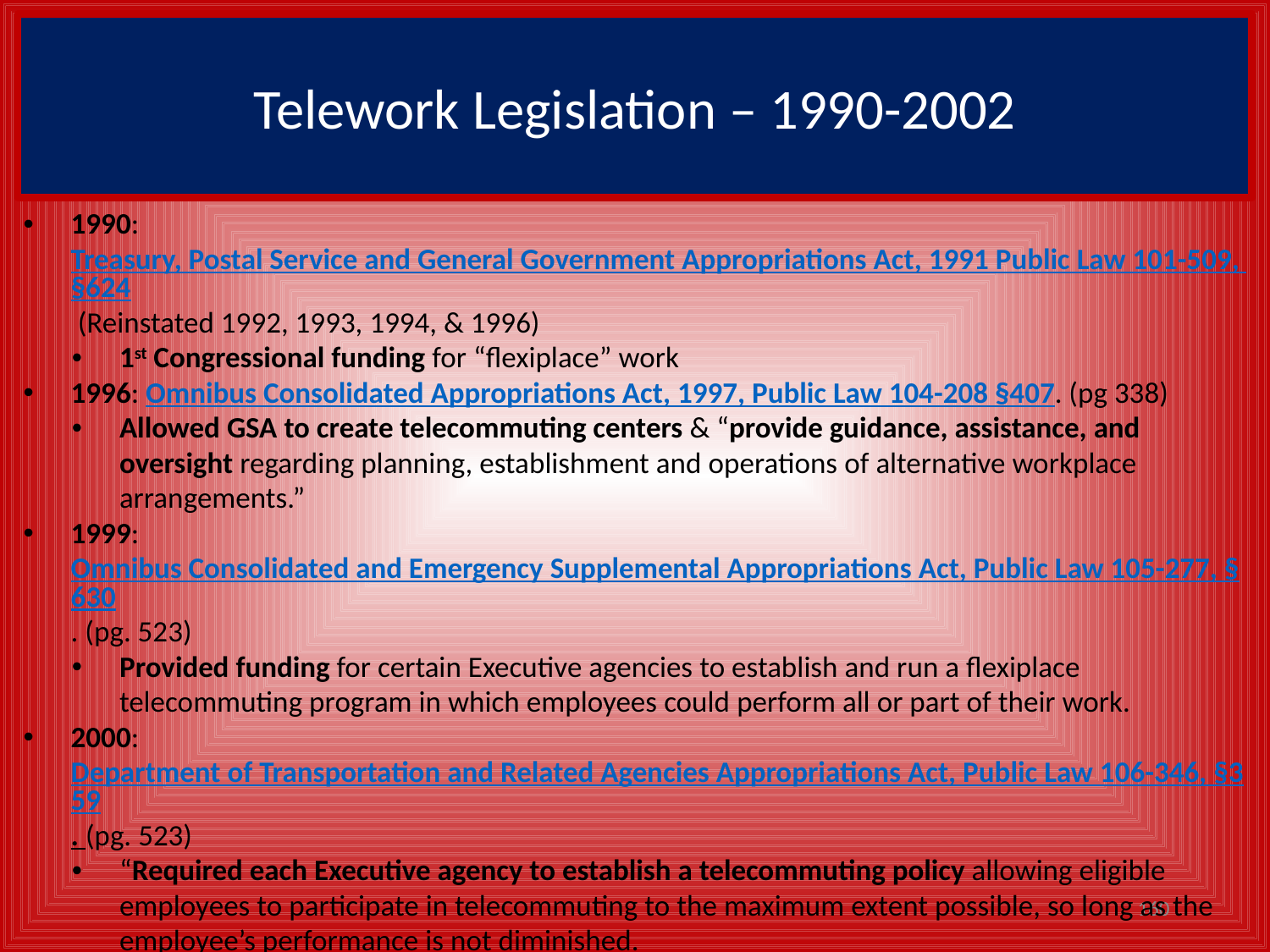

# Telework Legislation – 1990-2002
1990:  Treasury, Postal Service and General Government Appropriations Act, 1991 Public Law 101-509, §624 (Reinstated 1992, 1993, 1994, & 1996)
1st Congressional funding for “flexiplace” work
1996: Omnibus Consolidated Appropriations Act, 1997, Public Law 104-208 §407. (pg 338)
Allowed GSA to create telecommuting centers & “provide guidance, assistance, and oversight regarding planning, establishment and operations of alternative workplace arrangements.”
1999: Omnibus Consolidated and Emergency Supplemental Appropriations Act, Public Law 105-277, §630. (pg. 523)
Provided funding for certain Executive agencies to establish and run a flexiplace telecommuting program in which employees could perform all or part of their work.
2000: Department of Transportation and Related Agencies Appropriations Act, Public Law 106-346, §359. (pg. 523)
“Required each Executive agency to establish a telecommuting policy allowing eligible employees to participate in telecommuting to the maximum extent possible, so long as the employee’s performance is not diminished.
2002:  Treasury, Postal Service, and General Government Appropriations Act, Public Law 107-67, §638 (pg. 41)
Required certain Executive agencies to report about their telework program to OPM.
(From: Joice W. 2000. The Evolution of Telework in the Federal Government. GSA. http://passages-pro.fr/wp-content/uploads/2020/06/JOYCE-these-doctorale-History-telework.pdf.)

160